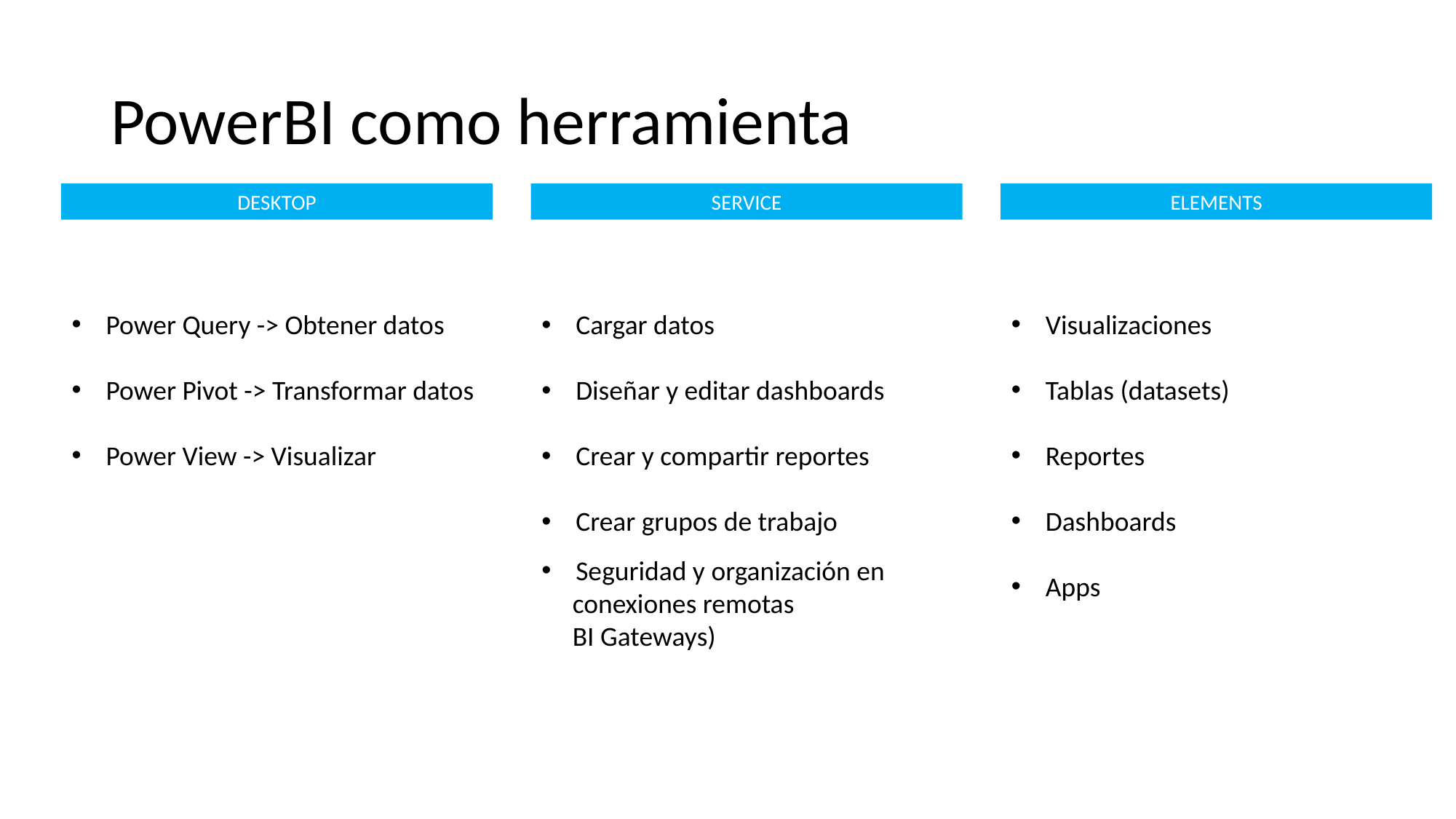

# PowerBI como herramienta
DESKTOP
SERVICE
ELEMENTS
Power Query -> Obtener datos
Power Pivot -> Transformar datos
Power View -> Visualizar
Cargar datos
Diseñar y editar dashboards
Crear y compartir reportes
Crear grupos de trabajo
Seguridad y organización en
     conexiones remotas
     BI Gateways)
Visualizaciones
Tablas (datasets)
Reportes
Dashboards
Apps